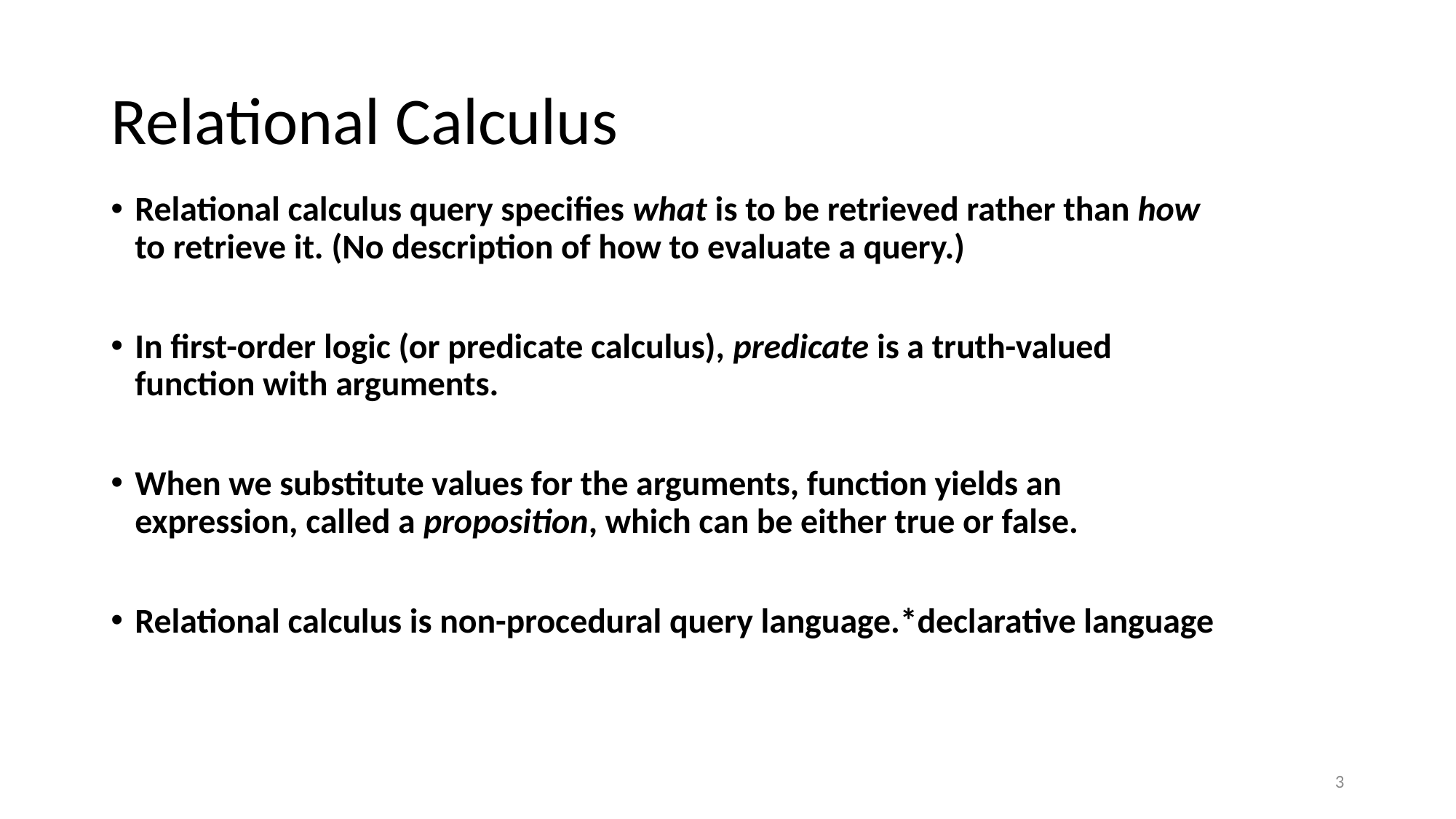

# Relational Calculus
Relational calculus query specifies what is to be retrieved rather than how to retrieve it. (No description of how to evaluate a query.)

In first-order logic (or predicate calculus), predicate is a truth-valued function with arguments.

When we substitute values for the arguments, function yields an expression, called a proposition, which can be either true or false.

Relational calculus is non-procedural query language.*declarative language
3